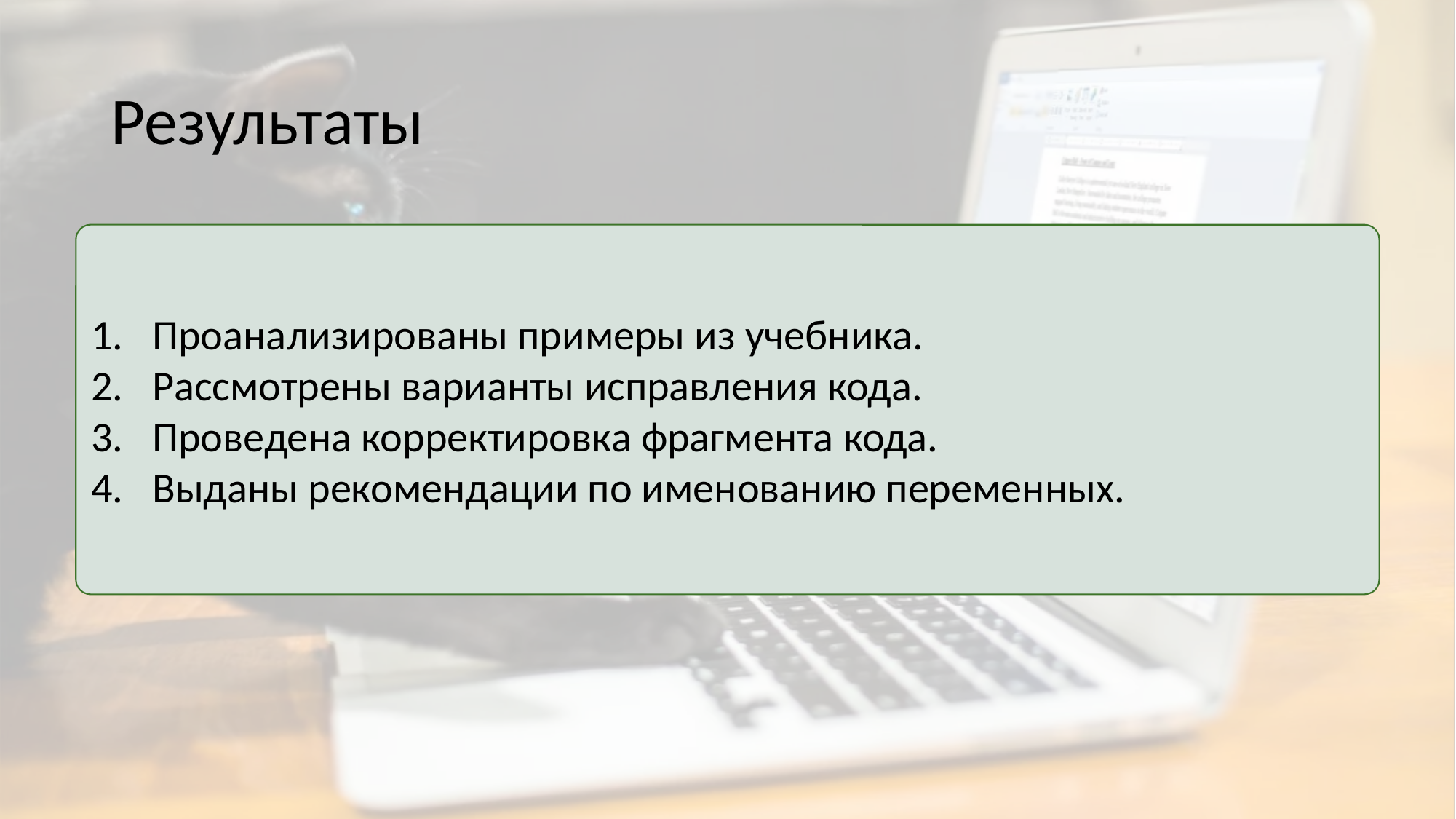

# Результаты

Проанализированы примеры из учебника.
Рассмотрены варианты исправления кода.
Проведена корректировка фрагмента кода.
Выданы рекомендации по именованию переменных.